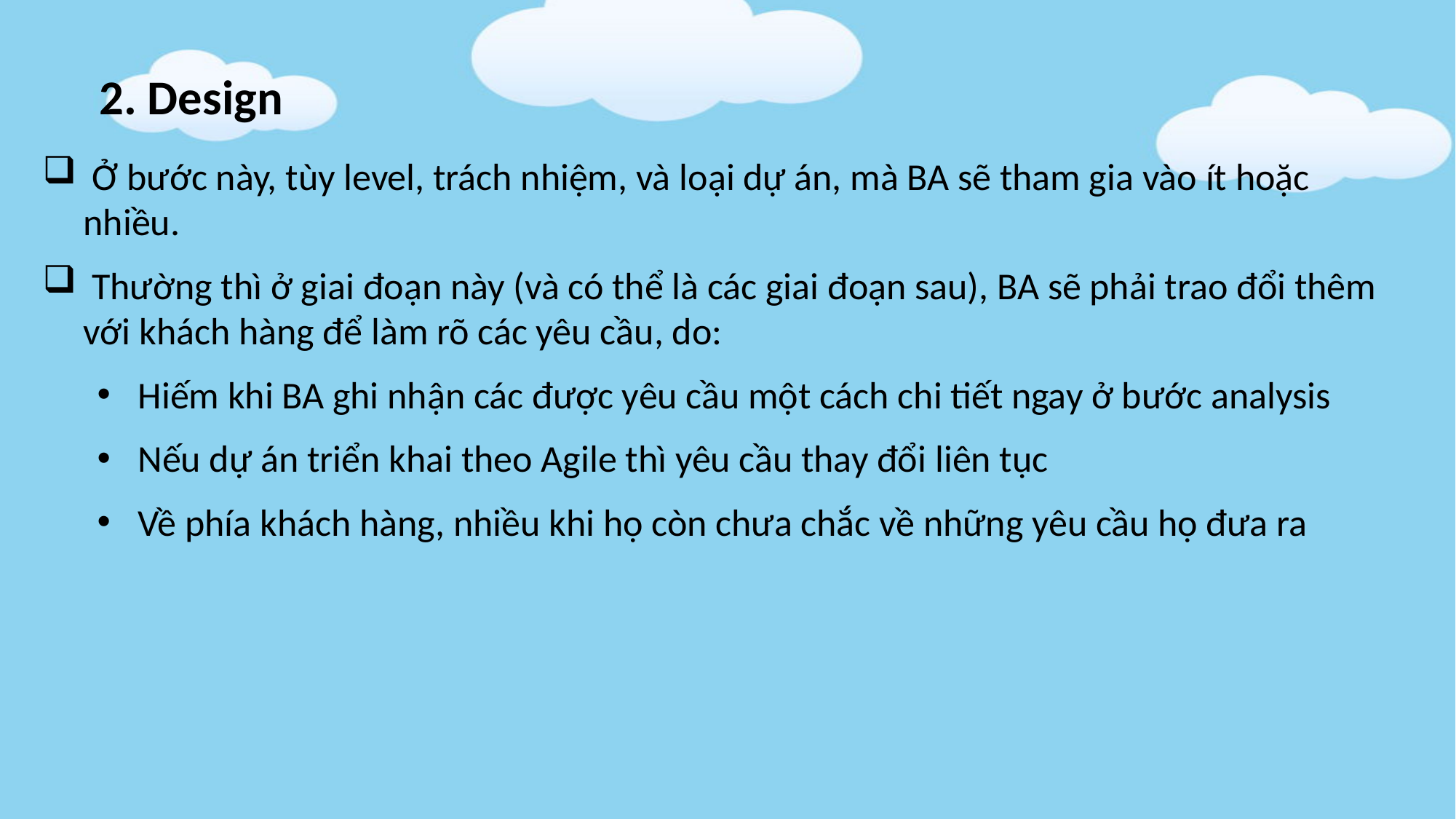

2. Design
 Ở bước này, tùy level, trách nhiệm, và loại dự án, mà BA sẽ tham gia vào ít hoặc nhiều.
 Thường thì ở giai đoạn này (và có thể là các giai đoạn sau), BA sẽ phải trao đổi thêm với khách hàng để làm rõ các yêu cầu, do:
Hiếm khi BA ghi nhận các được yêu cầu một cách chi tiết ngay ở bước analysis
Nếu dự án triển khai theo Agile thì yêu cầu thay đổi liên tục
Về phía khách hàng, nhiều khi họ còn chưa chắc về những yêu cầu họ đưa ra